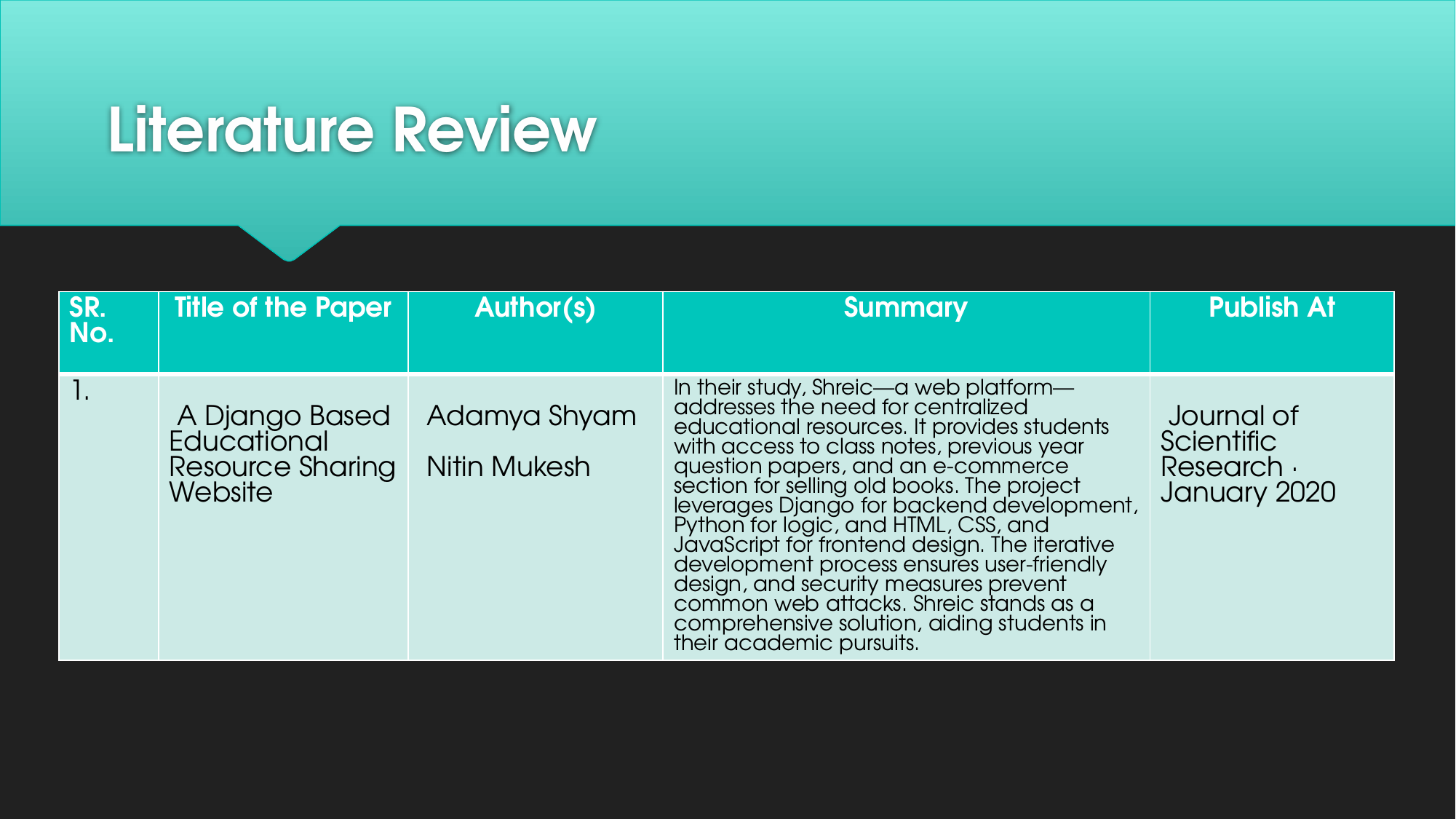

# Literature Review
| SR. No. | Title of the Paper | Author(s) | Summary | Publish At |
| --- | --- | --- | --- | --- |
| 1. | A Django Based Educational Resource Sharing Website | Adamya Shyam Nitin Mukesh | In their study, Shreic—a web platform—addresses the need for centralized educational resources. It provides students with access to class notes, previous year question papers, and an e-commerce section for selling old books. The project leverages Django for backend development, Python for logic, and HTML, CSS, and JavaScript for frontend design. The iterative development process ensures user-friendly design, and security measures prevent common web attacks. Shreic stands as a comprehensive solution, aiding students in their academic pursuits. | Journal of Scientific Research · January 2020 |